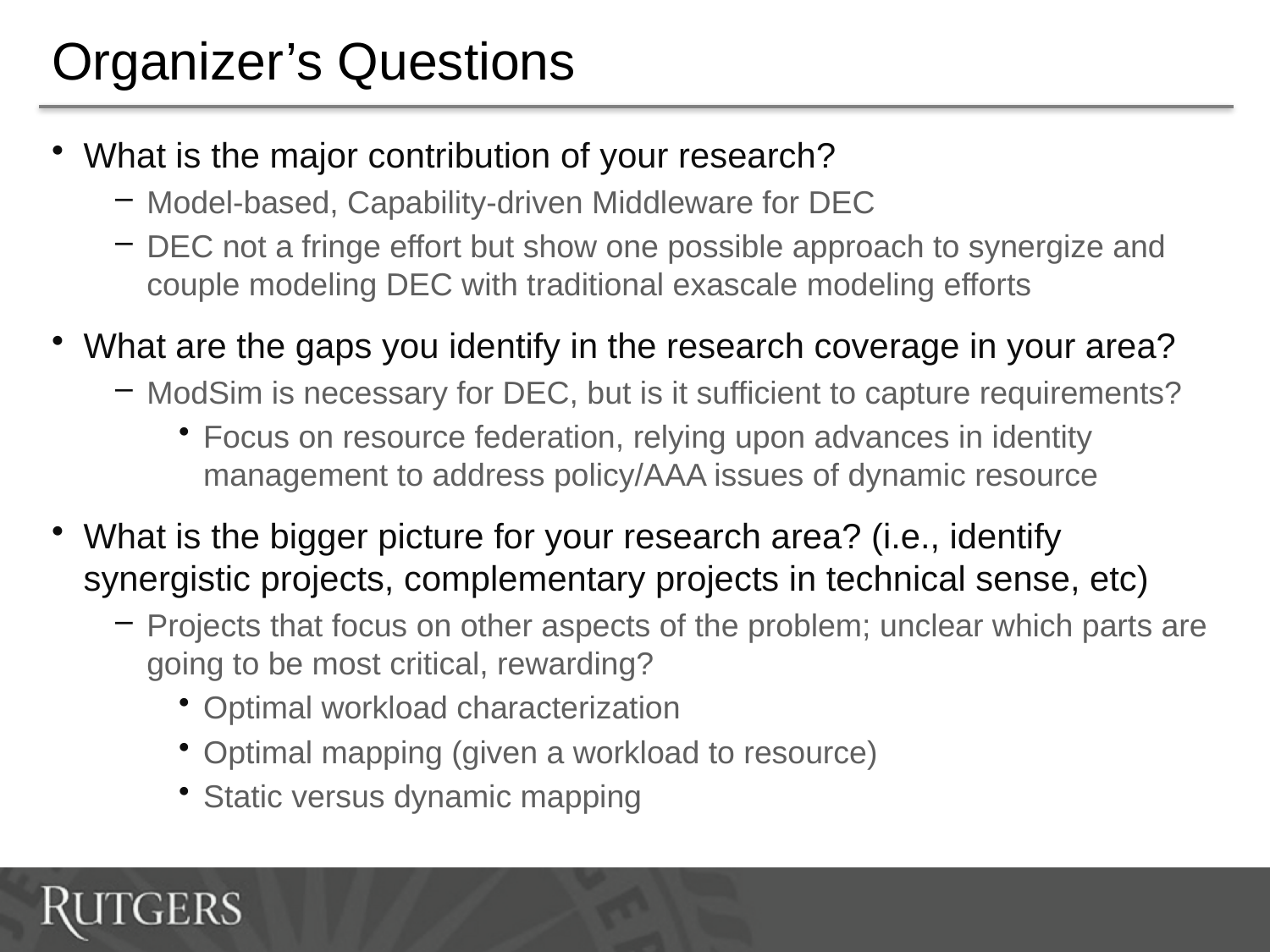

# Organizer’s Questions
What is the major contribution of your research?
Model-based, Capability-driven Middleware for DEC
DEC not a fringe effort but show one possible approach to synergize and couple modeling DEC with traditional exascale modeling efforts
What are the gaps you identify in the research coverage in your area?
ModSim is necessary for DEC, but is it sufficient to capture requirements?
Focus on resource federation, relying upon advances in identity management to address policy/AAA issues of dynamic resource
What is the bigger picture for your research area? (i.e., identify synergistic projects, complementary projects in technical sense, etc)
Projects that focus on other aspects of the problem; unclear which parts are going to be most critical, rewarding?
Optimal workload characterization
Optimal mapping (given a workload to resource)
Static versus dynamic mapping